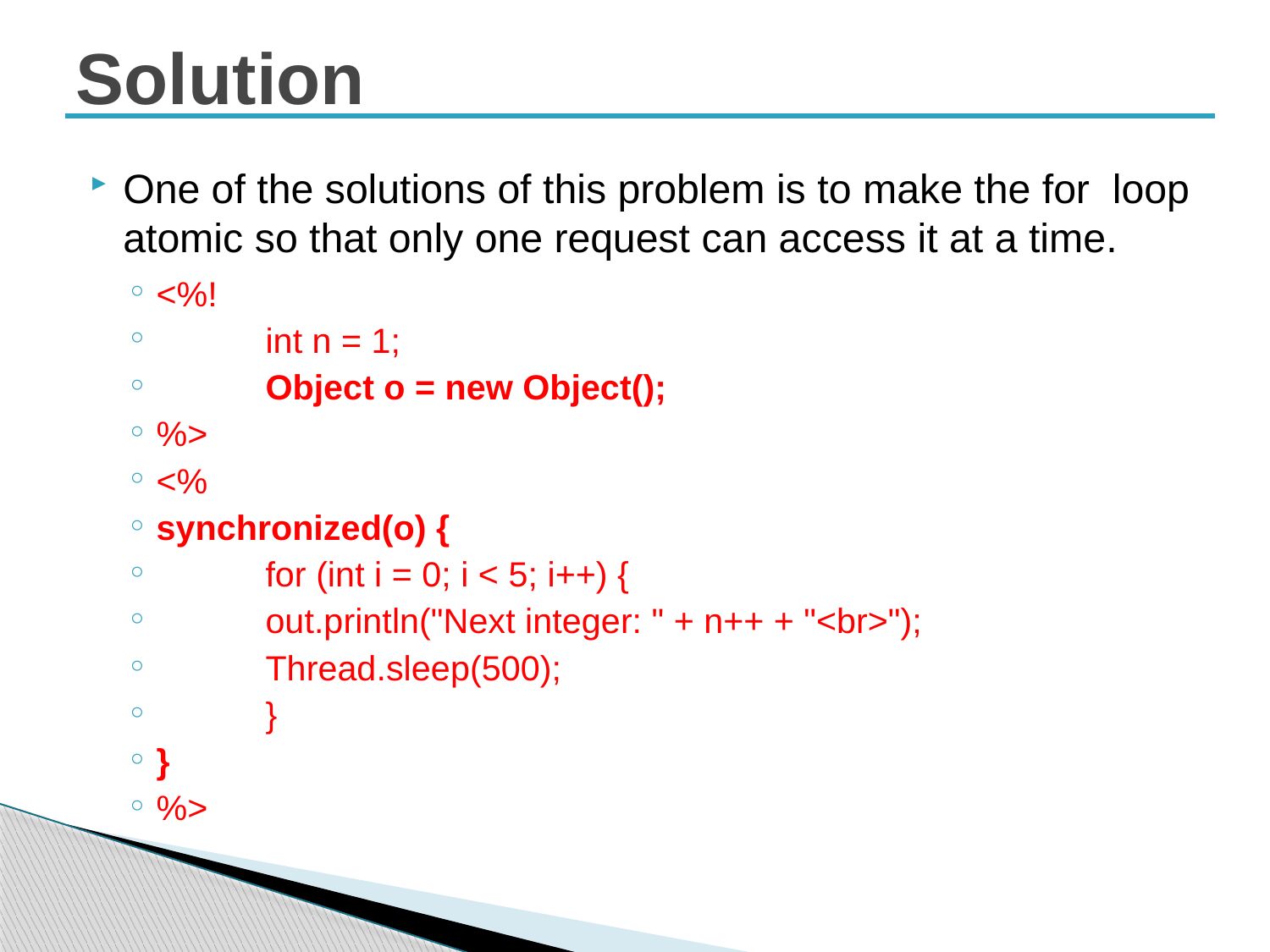

# Solution
One of the solutions of this problem is to make the for  loop atomic so that only one request can access it at a time.
<%!
	int n = 1;
	Object o = new Object();
%>
<%
synchronized(o) {
	for (int i = 0; i < 5; i++) {
  		out.println("Next integer: " + n++ + "<br>");
  		Thread.sleep(500);
	}
}
%>